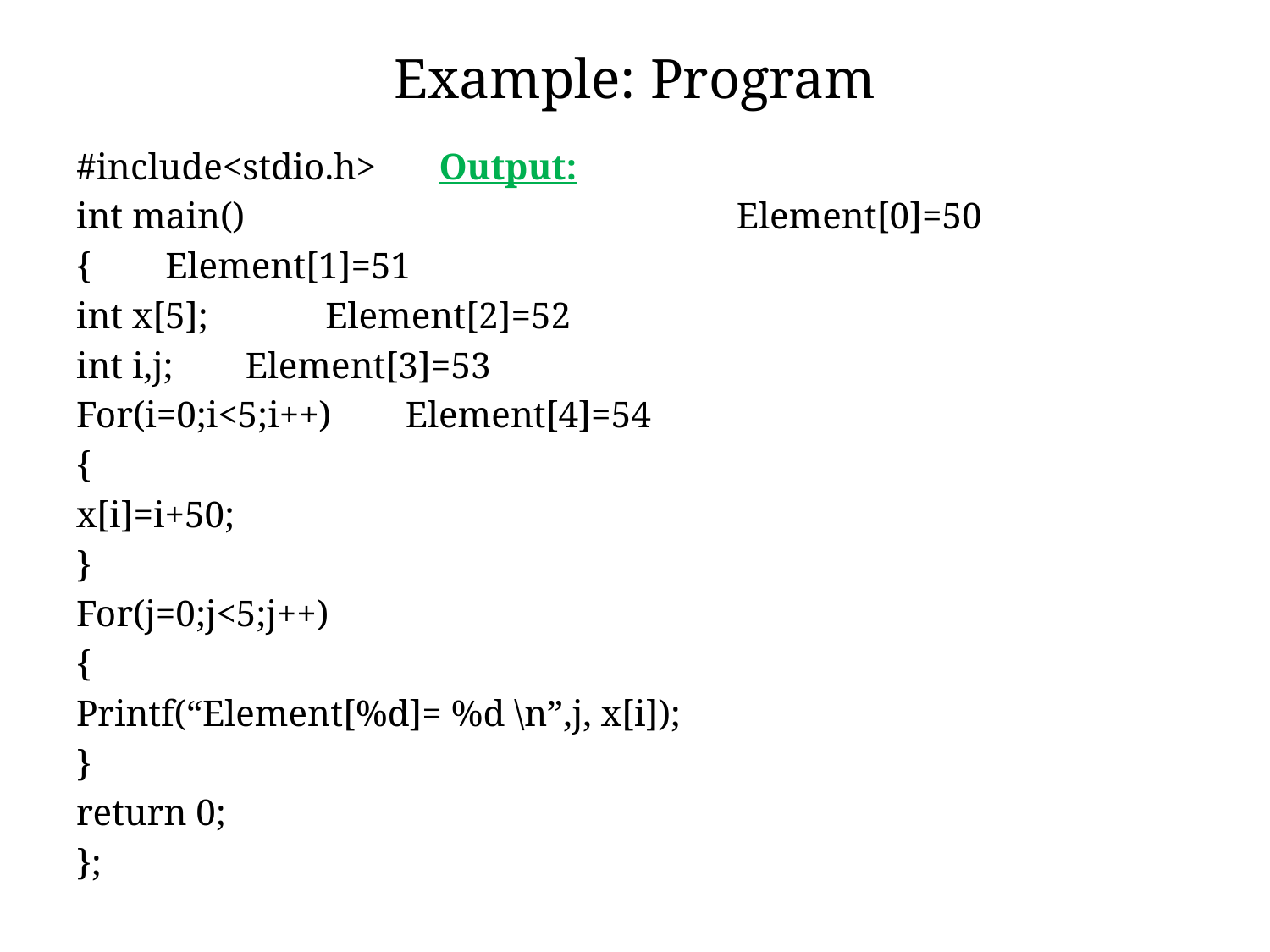

# Example: Program
#include<stdio.h>			Output:
int main()                                                     Element[0]=50
{						     Element[1]=51
int x[5]; 				     Element[2]=52
int i,j; 					     Element[3]=53
For(i=0;i<5;i++) 			     Element[4]=54
{
x[i]=i+50;
}
For(j=0;j<5;j++)
{
Printf(“Element[%d]= %d \n”,j, x[i]);
}
return 0;
};